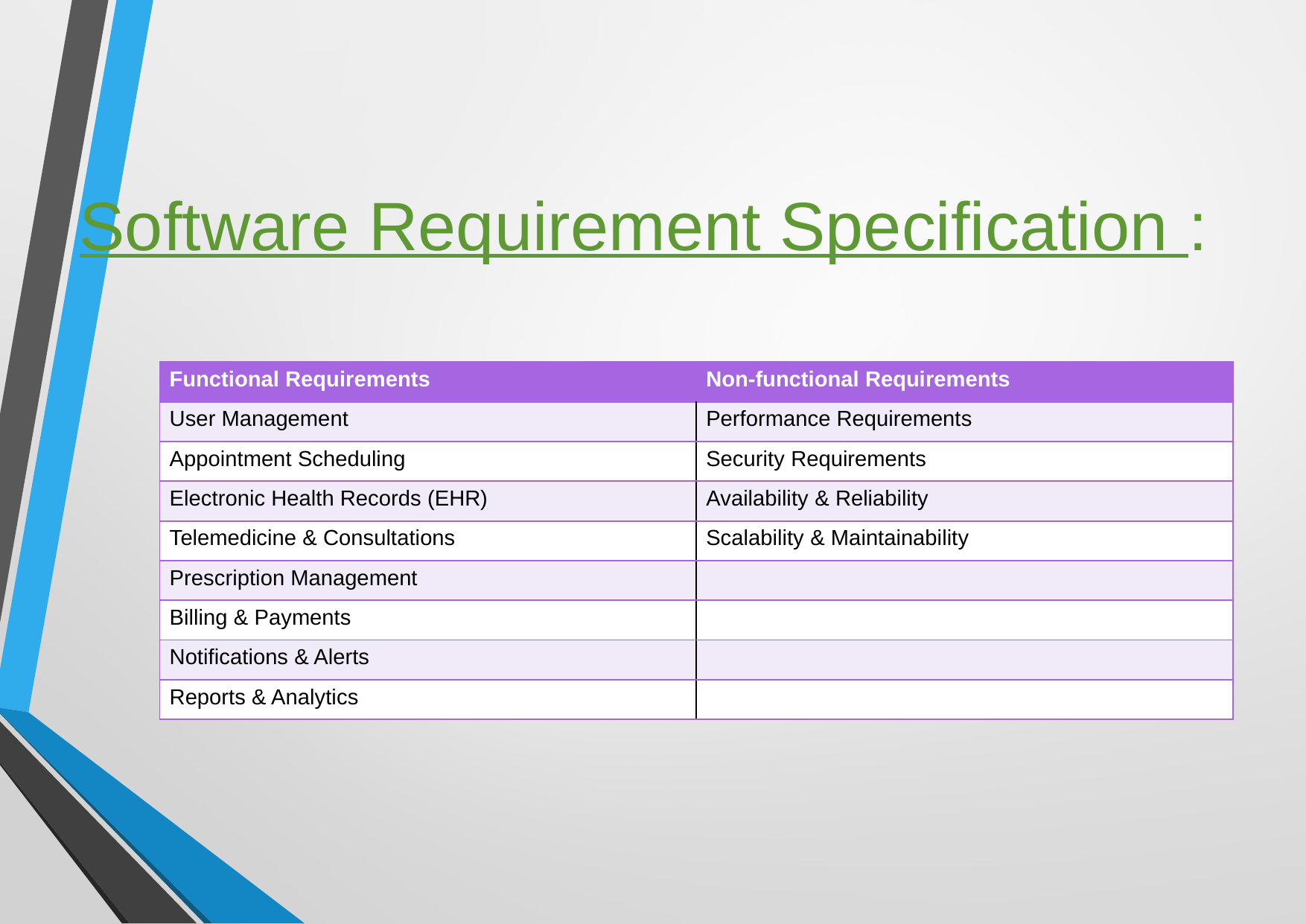

# Software Requirement Specification :
| Functional Requirements | Non-functional Requirements |
| --- | --- |
| User Management | Performance Requirements |
| Appointment Scheduling | Security Requirements |
| Electronic Health Records (EHR) | Availability & Reliability |
| Telemedicine & Consultations | Scalability & Maintainability |
| Prescription Management |  |
| Billing & Payments |  |
| Notifications & Alerts |  |
| Reports & Analytics |  |